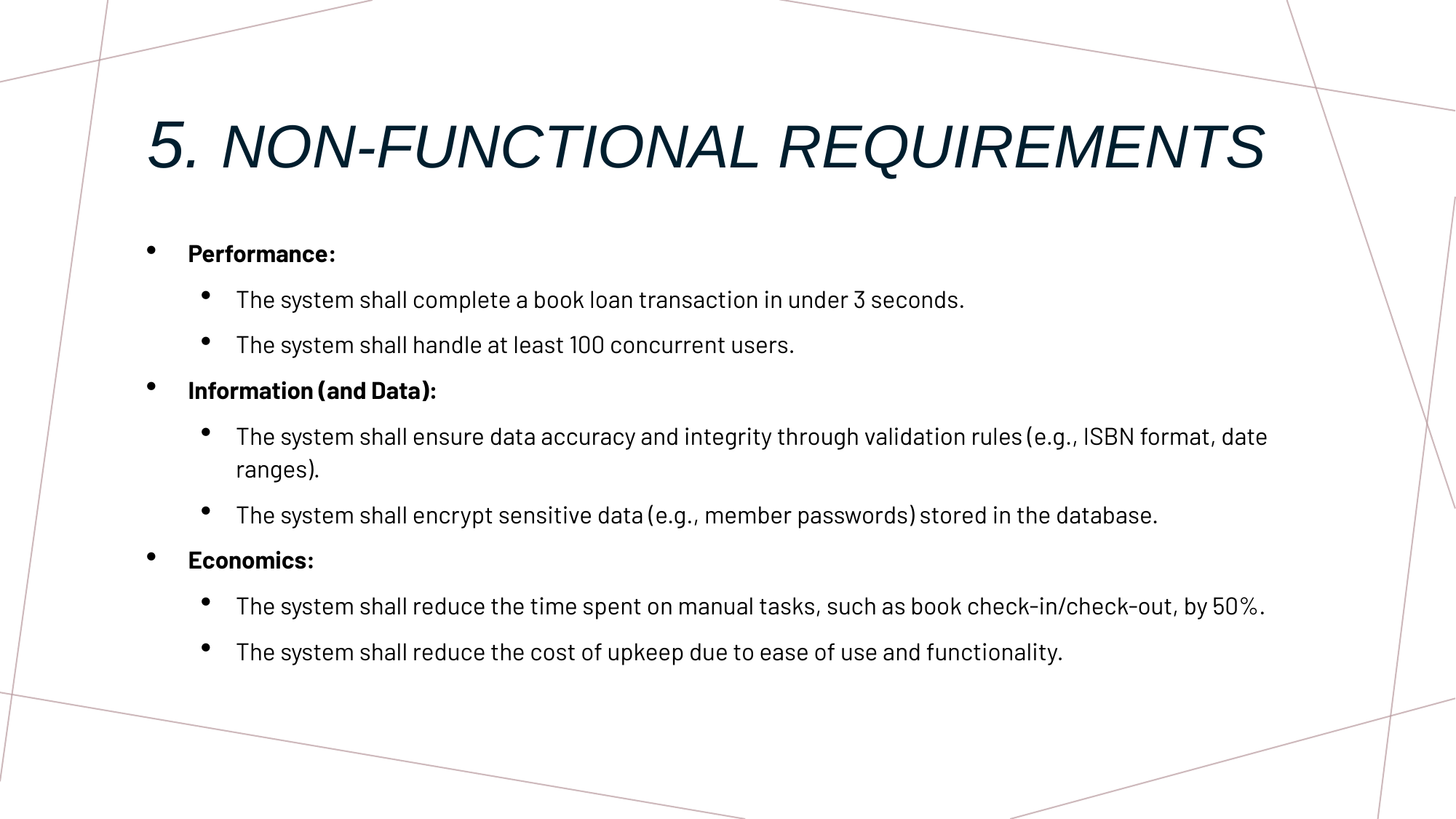

# 5. Non-functional requirements
Performance:
The system shall complete a book loan transaction in under 3 seconds.
The system shall handle at least 100 concurrent users.
Information (and Data):
The system shall ensure data accuracy and integrity through validation rules (e.g., ISBN format, date ranges).
The system shall encrypt sensitive data (e.g., member passwords) stored in the database.
Economics:
The system shall reduce the time spent on manual tasks, such as book check-in/check-out, by 50%.
The system shall reduce the cost of upkeep due to ease of use and functionality.